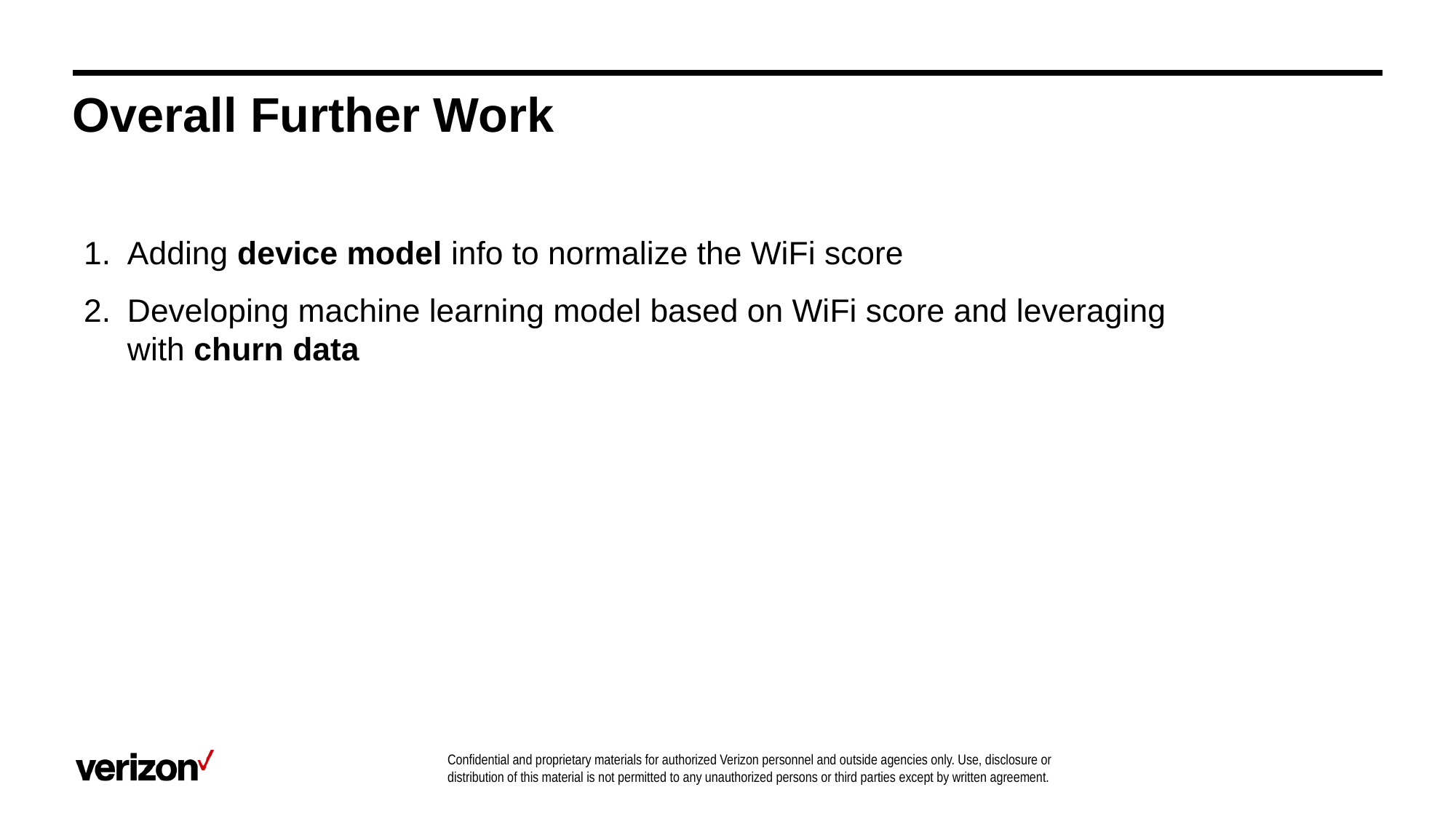

# Overall Further Work
Adding device model info to normalize the WiFi score
Developing machine learning model based on WiFi score and leveraging with churn data